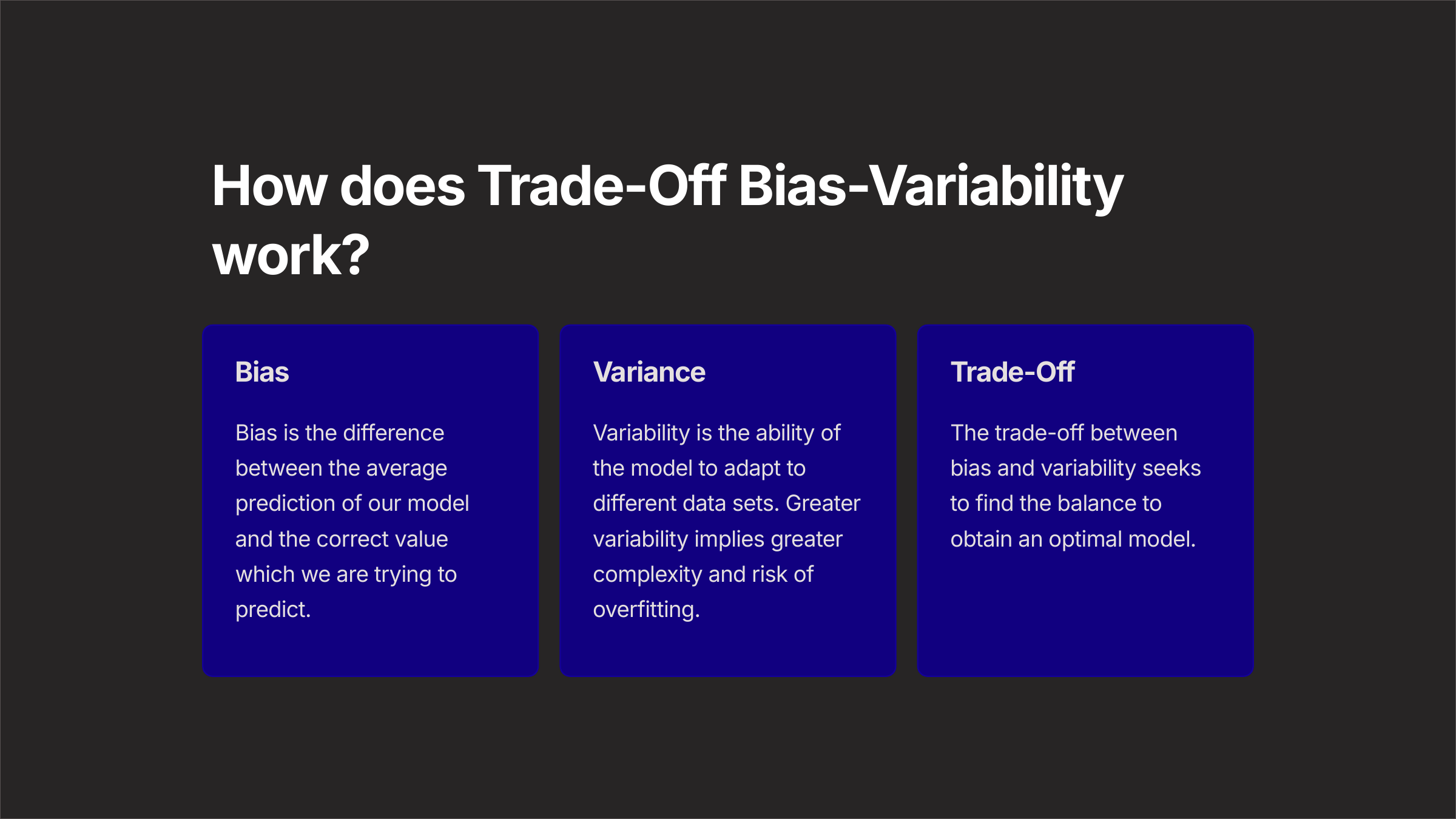

How does Trade-Off Bias-Variability work?

Bias
Variance
Trade-Off
Bias is the difference between the average prediction of our model and the correct value which we are trying to predict.
Variability is the ability of the model to adapt to different data sets. Greater variability implies greater complexity and risk of overfitting.
The trade-off between bias and variability seeks to find the balance to obtain an optimal model.